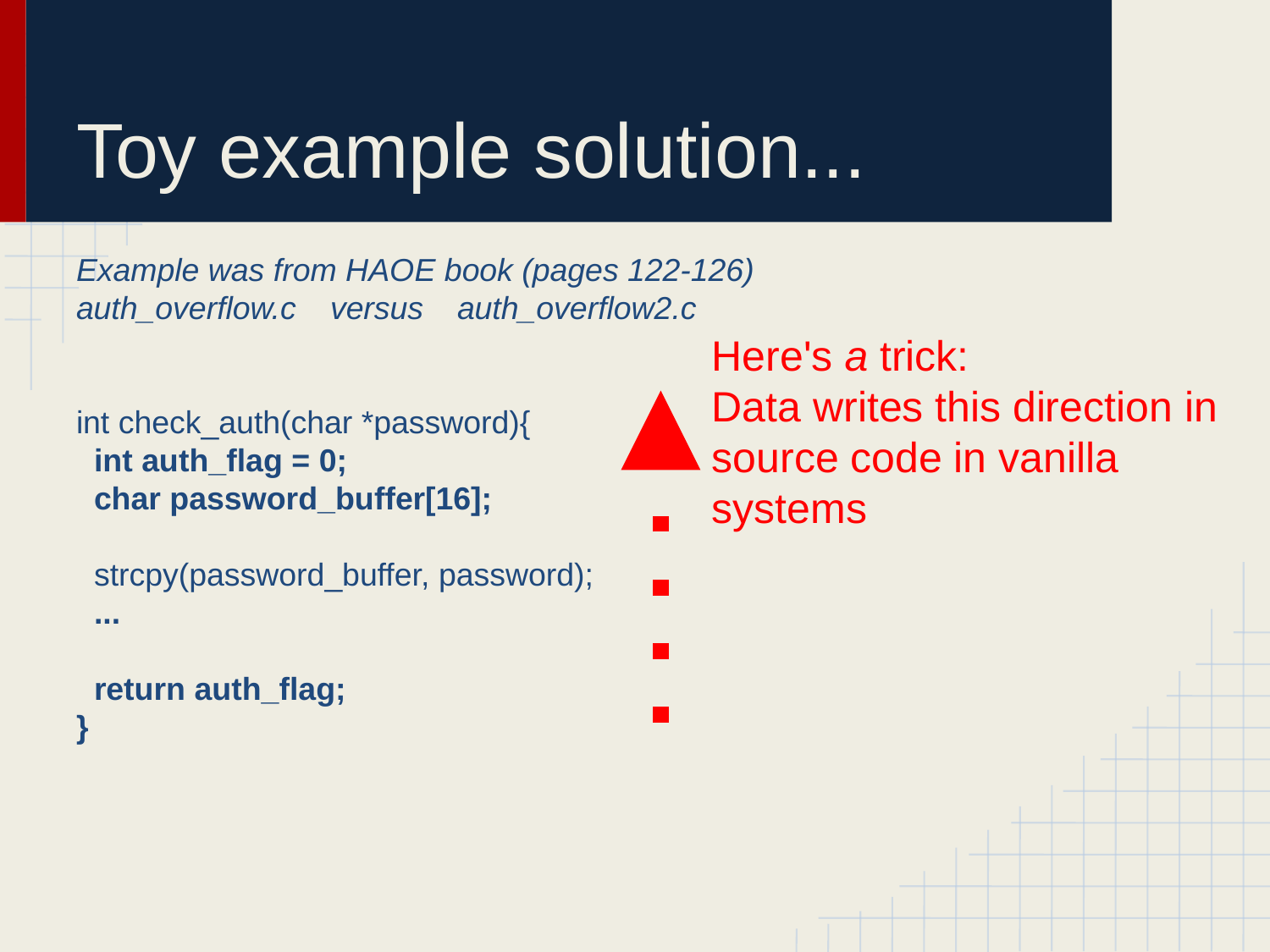

# Toy example solution...
Example was from HAOE book (pages 122-126)
auth_overflow.c	versus	auth_overflow2.c

int check_auth(char *password){
  int auth_flag = 0;
  char password_buffer[16];

  strcpy(password_buffer, password);
  ...

  return auth_flag;
}
Here's a trick:
Data writes this direction in  source code in vanilla systems